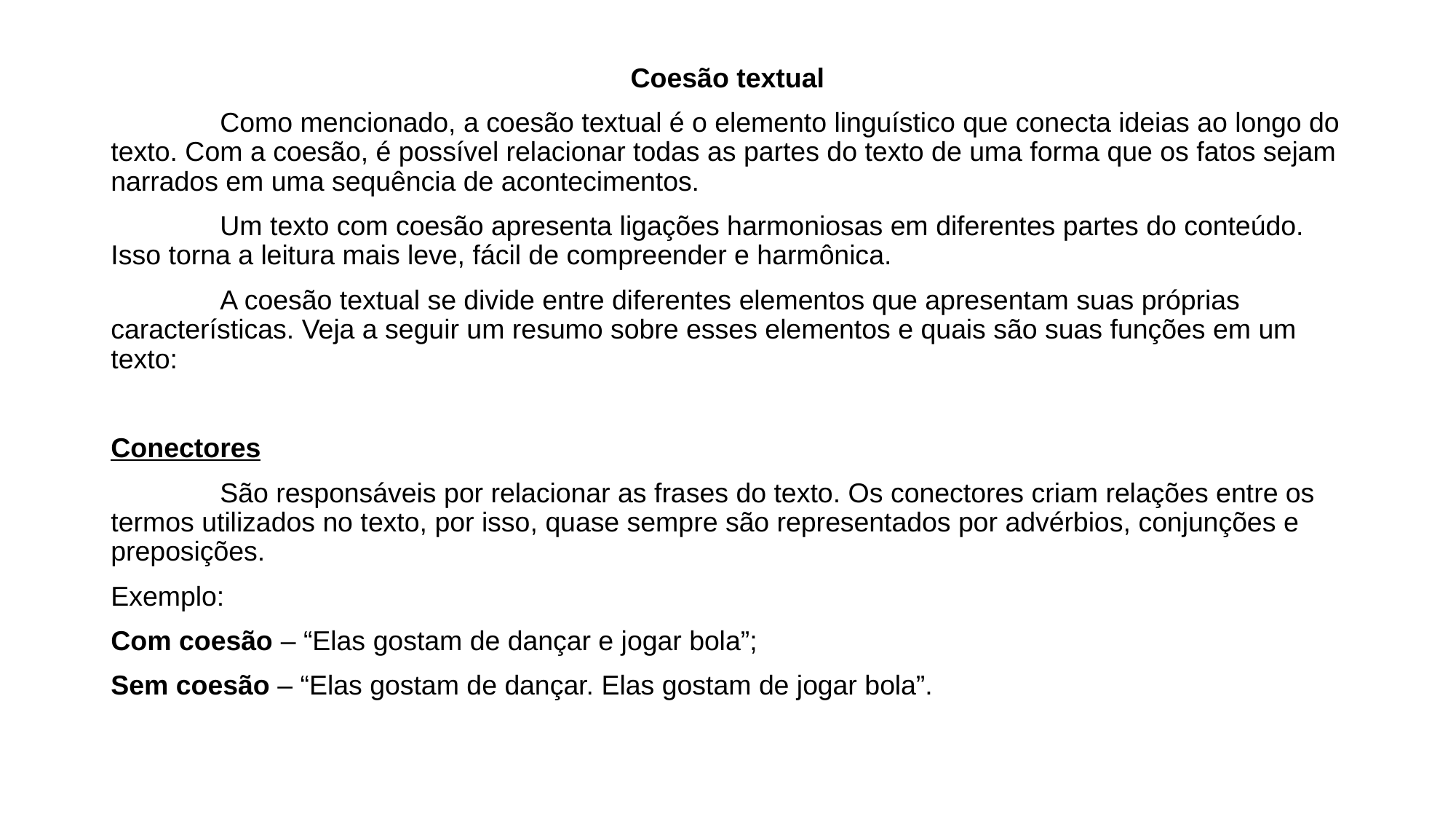

Coesão textual
	Como mencionado, a coesão textual é o elemento linguístico que conecta ideias ao longo do texto. Com a coesão, é possível relacionar todas as partes do texto de uma forma que os fatos sejam narrados em uma sequência de acontecimentos.
	Um texto com coesão apresenta ligações harmoniosas em diferentes partes do conteúdo. Isso torna a leitura mais leve, fácil de compreender e harmônica.
	A coesão textual se divide entre diferentes elementos que apresentam suas próprias características. Veja a seguir um resumo sobre esses elementos e quais são suas funções em um texto:

Conectores
	São responsáveis por relacionar as frases do texto. Os conectores criam relações entre os termos utilizados no texto, por isso, quase sempre são representados por advérbios, conjunções e preposições.
Exemplo:
Com coesão – “Elas gostam de dançar e jogar bola”;
Sem coesão – “Elas gostam de dançar. Elas gostam de jogar bola”.